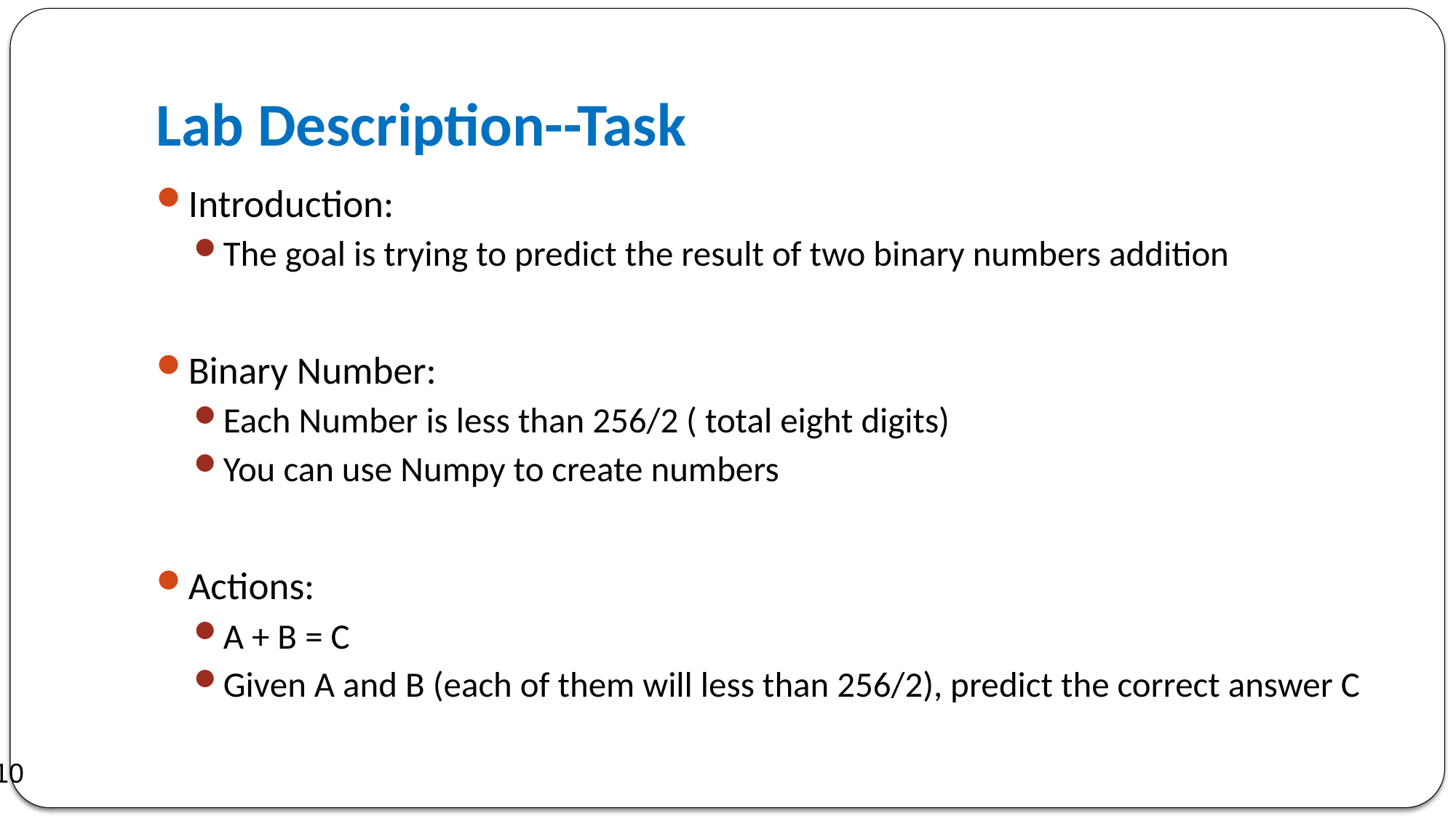

# Lab Description--Task
Introduction:
The goal is trying to predict the result of two binary numbers addition

Binary Number:
Each Number is less than 256/2 ( total eight digits)
You can use Numpy to create numbers

Actions:
A + B = C
Given A and B (each of them will less than 256/2), predict the correct answer C